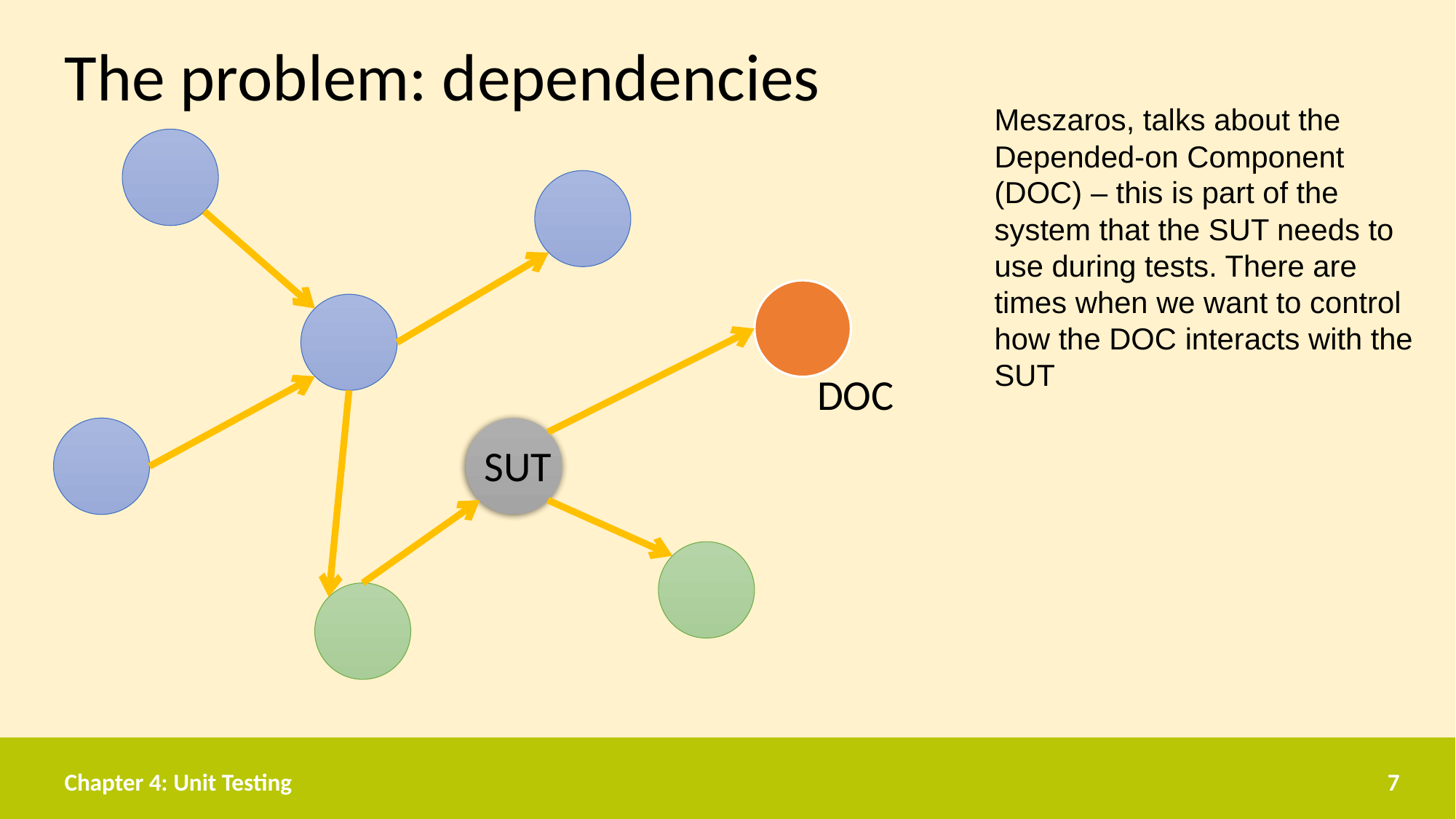

# The problem: dependencies
Meszaros, talks about the Depended-on Component (DOC) – this is part of the system that the SUT needs to use during tests. There are times when we want to control how the DOC interacts with the SUT

DOC
SUT
Chapter 4: Unit Testing
7